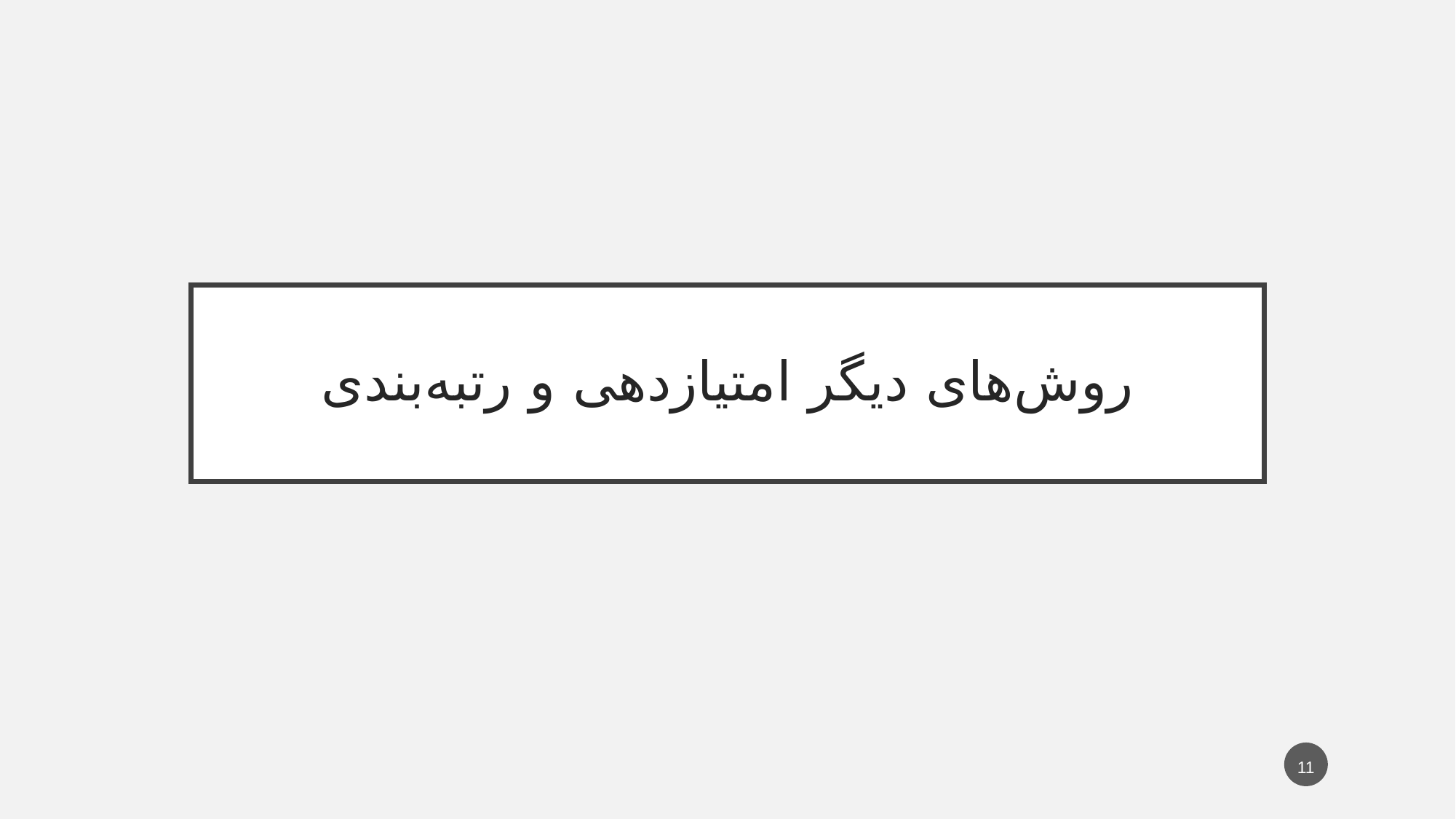

# روش‌های دیگر امتیازدهی و رتبه‌بندی

11